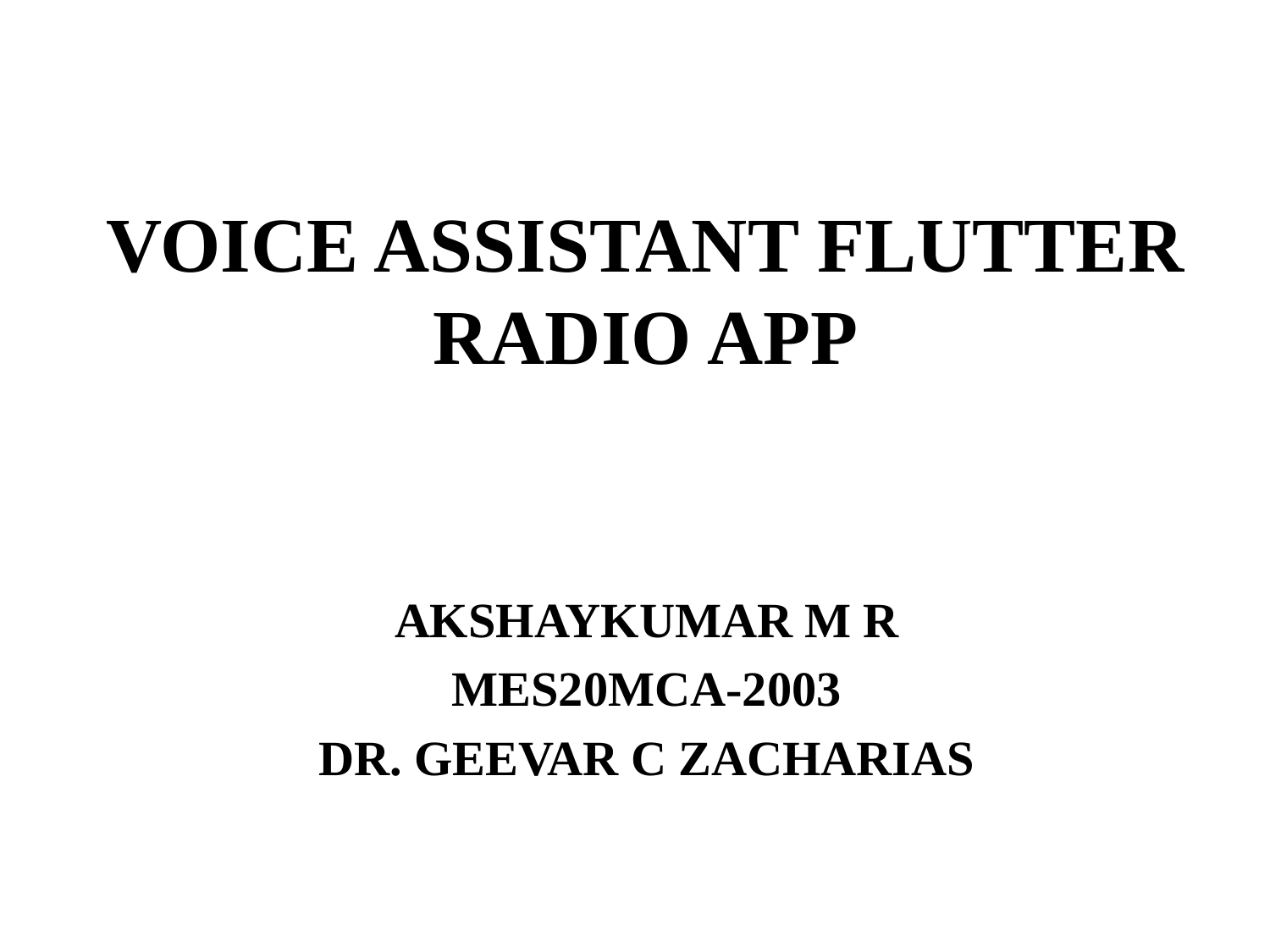

# VOICE ASSISTANT FLUTTER RADIO APP
AKSHAYKUMAR M R
MES20MCA-2003
DR. GEEVAR C ZACHARIAS